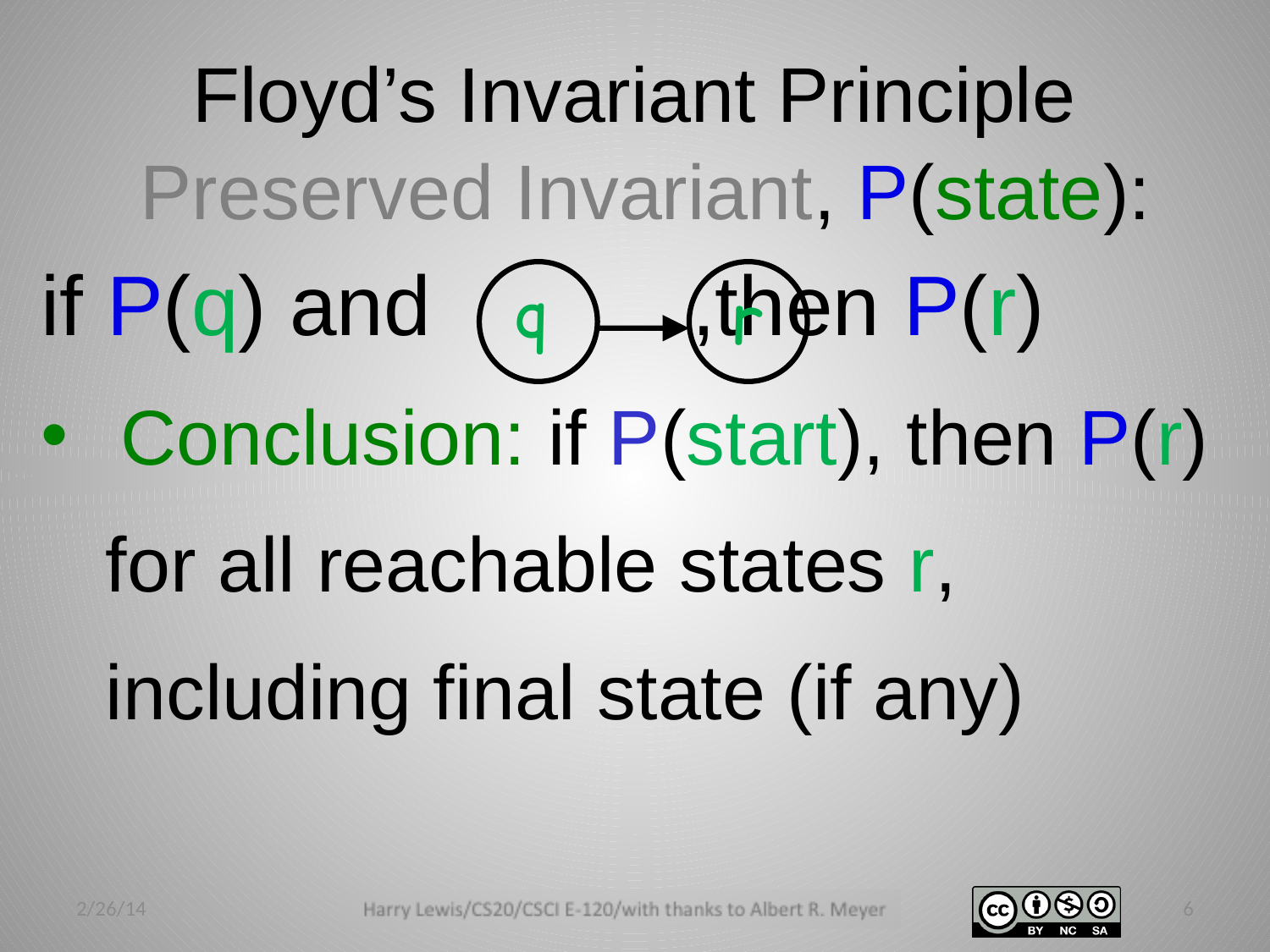

# Floyd’s Invariant Principle
 Preserved Invariant, P(state):
if P(q) and            ,then P(r)
Conclusion: if P(start), then P(r)
   for all reachable states r,
   including final state (if any)

r
q
2/26/14
6